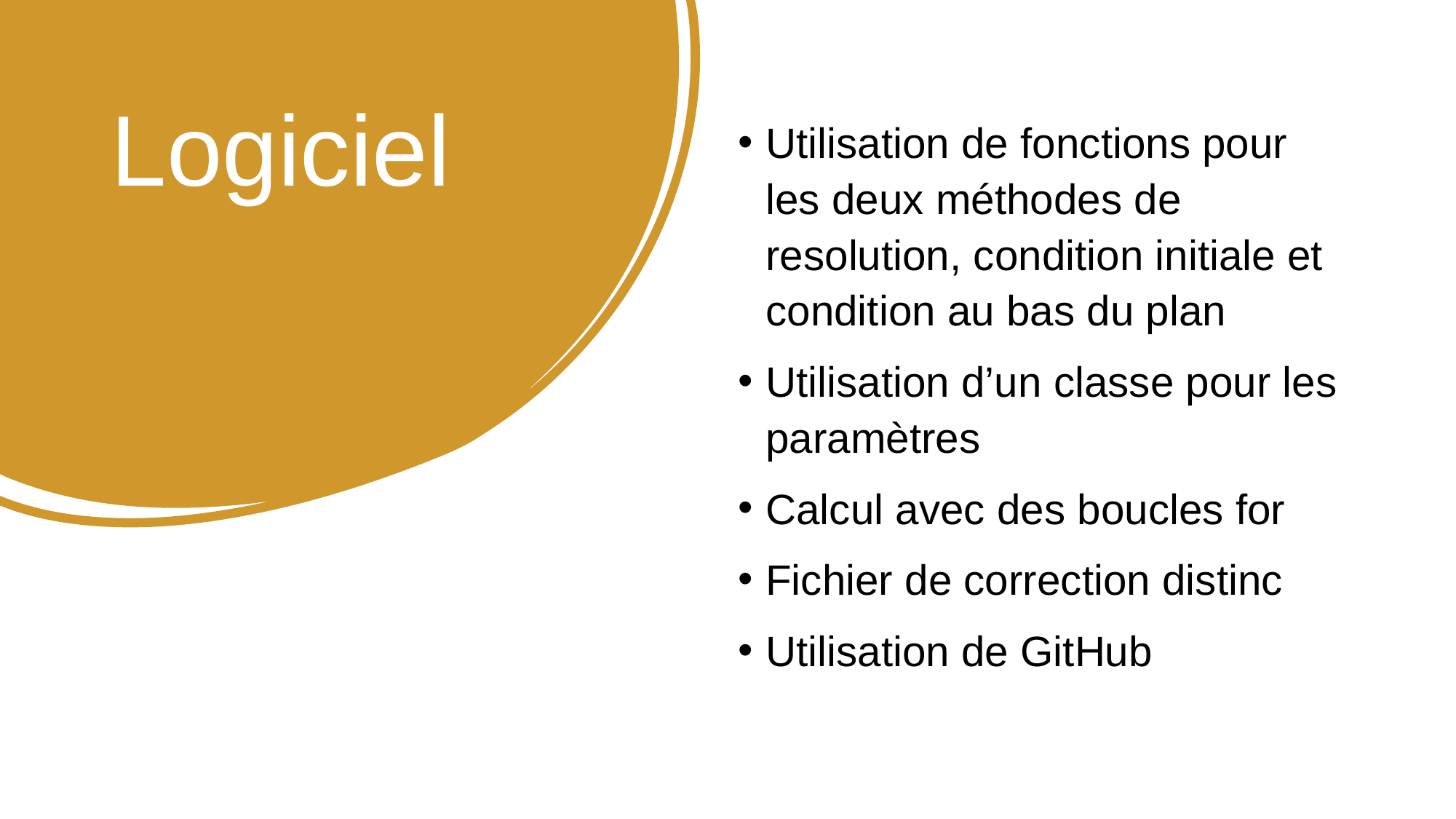

# Logiciel
Utilisation de fonctions pour les deux méthodes de resolution, condition initiale et condition au bas du plan
Utilisation d’un classe pour les paramètres
Calcul avec des boucles for
Fichier de correction distinc
Utilisation de GitHub